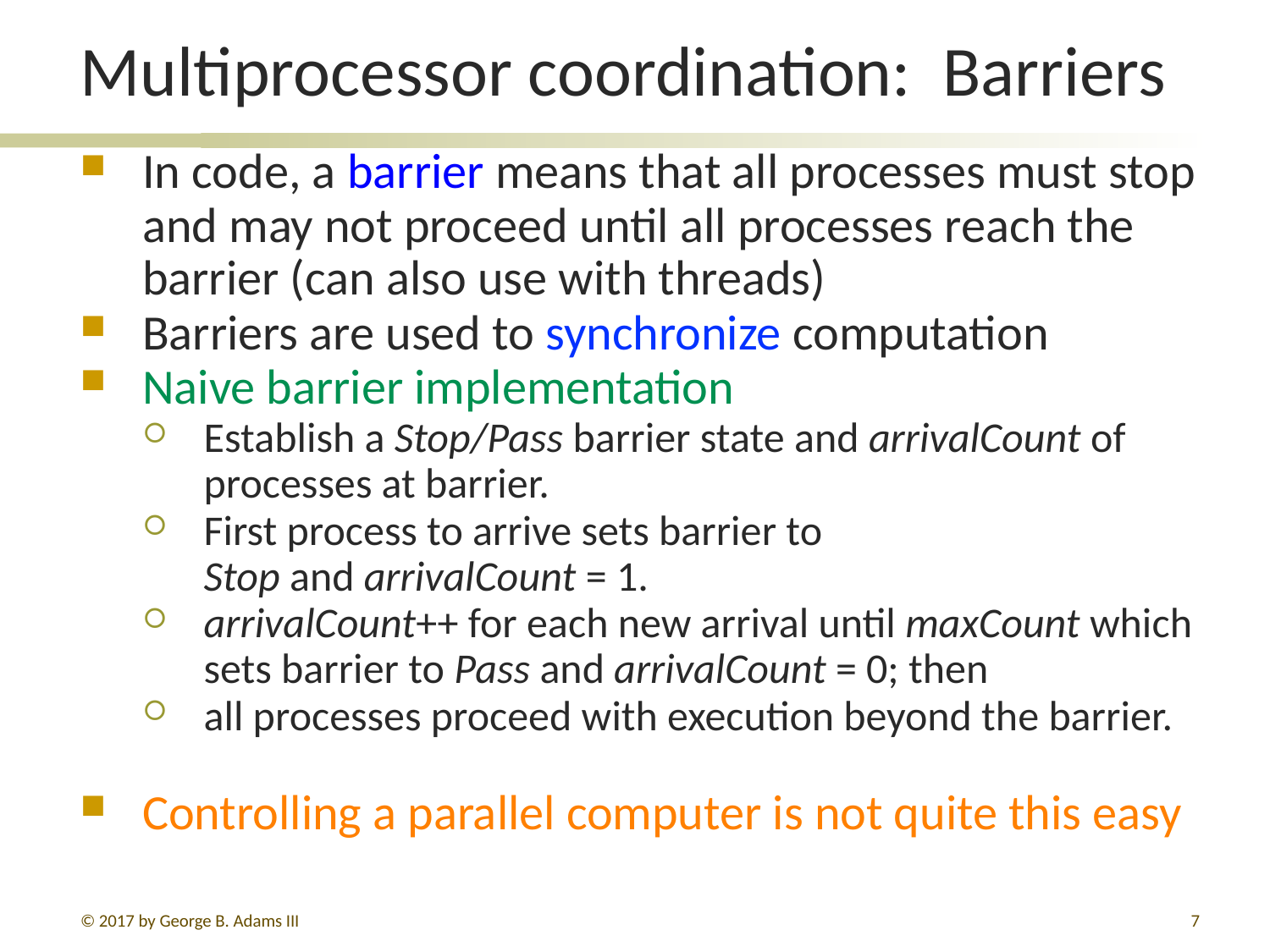

# Multiprocessor coordination:  Barriers
In code, a barrier means that all processes must stop and may not proceed until all processes reach the barrier (can also use with threads)
Barriers are used to synchronize computation
Naive barrier implementation
Establish a Stop/Pass barrier state and arrivalCount of processes at barrier.
First process to arrive sets barrier to
Stop and arrivalCount = 1.
arrivalCount++ for each new arrival until maxCount which sets barrier to Pass and arrivalCount = 0; then
all processes proceed with execution beyond the barrier.
Controlling a parallel computer is not quite this easy
© 2017 by George B. Adams III
7